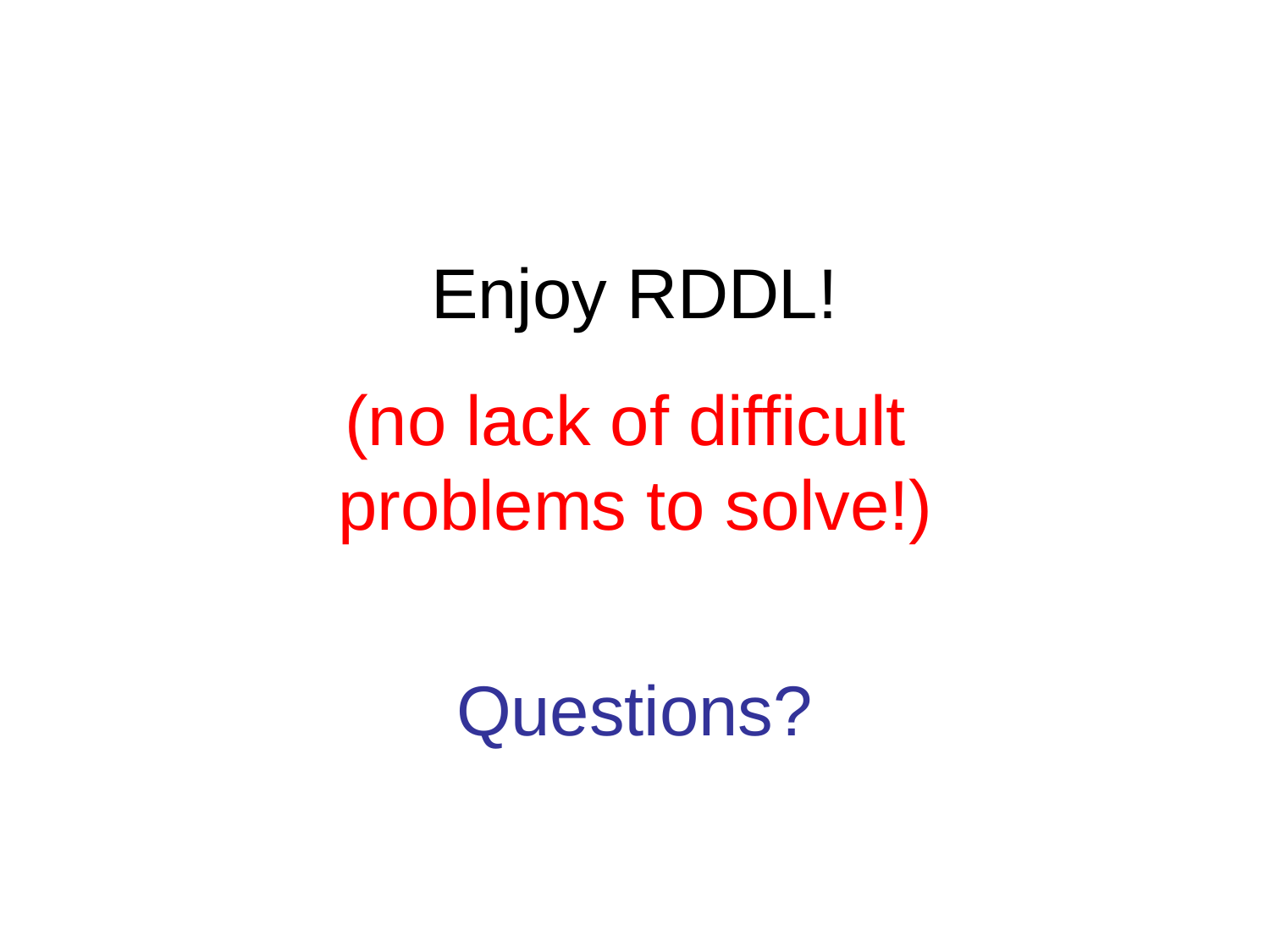

Enjoy RDDL!
(no lack of difficult  problems to solve!)

Questions?